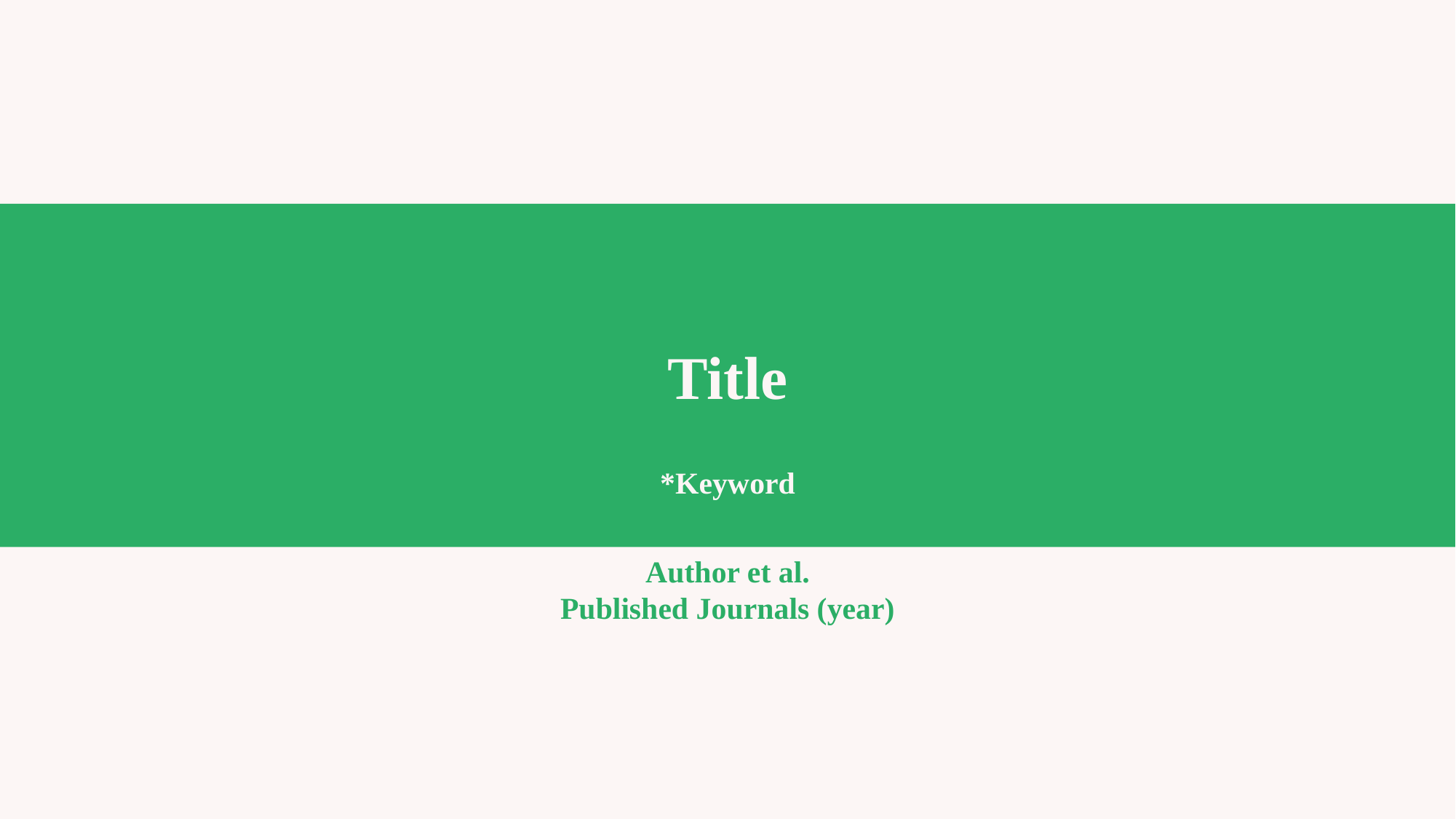

Title
*Keyword
Author et al.
Published Journals (year)